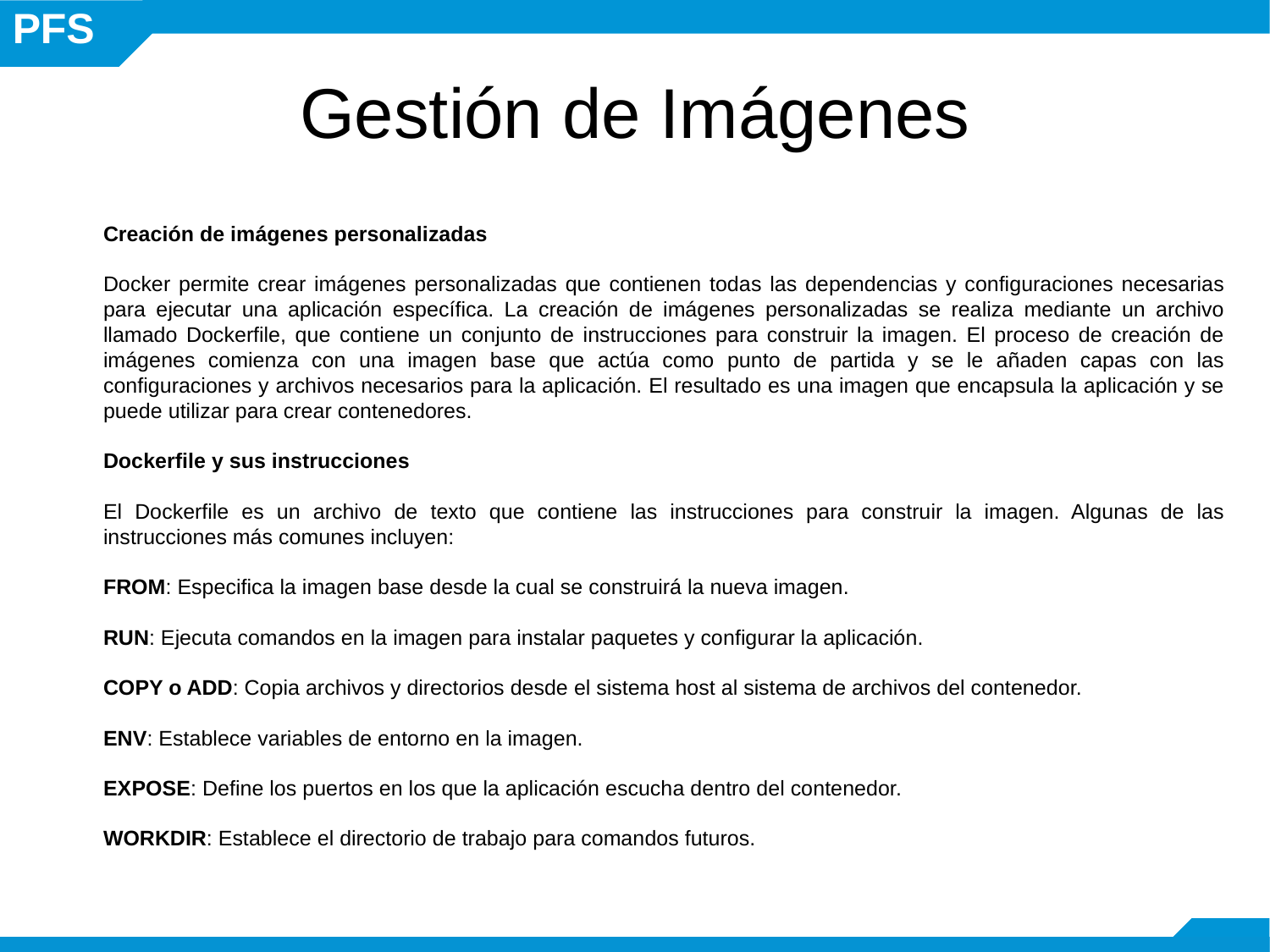

# Gestión de Imágenes
Creación de imágenes personalizadas
Docker permite crear imágenes personalizadas que contienen todas las dependencias y configuraciones necesarias para ejecutar una aplicación específica. La creación de imágenes personalizadas se realiza mediante un archivo llamado Dockerfile, que contiene un conjunto de instrucciones para construir la imagen. El proceso de creación de imágenes comienza con una imagen base que actúa como punto de partida y se le añaden capas con las configuraciones y archivos necesarios para la aplicación. El resultado es una imagen que encapsula la aplicación y se puede utilizar para crear contenedores.
Dockerfile y sus instrucciones
El Dockerfile es un archivo de texto que contiene las instrucciones para construir la imagen. Algunas de las instrucciones más comunes incluyen:
FROM: Especifica la imagen base desde la cual se construirá la nueva imagen.
RUN: Ejecuta comandos en la imagen para instalar paquetes y configurar la aplicación.
COPY o ADD: Copia archivos y directorios desde el sistema host al sistema de archivos del contenedor.
ENV: Establece variables de entorno en la imagen.
EXPOSE: Define los puertos en los que la aplicación escucha dentro del contenedor.
WORKDIR: Establece el directorio de trabajo para comandos futuros.